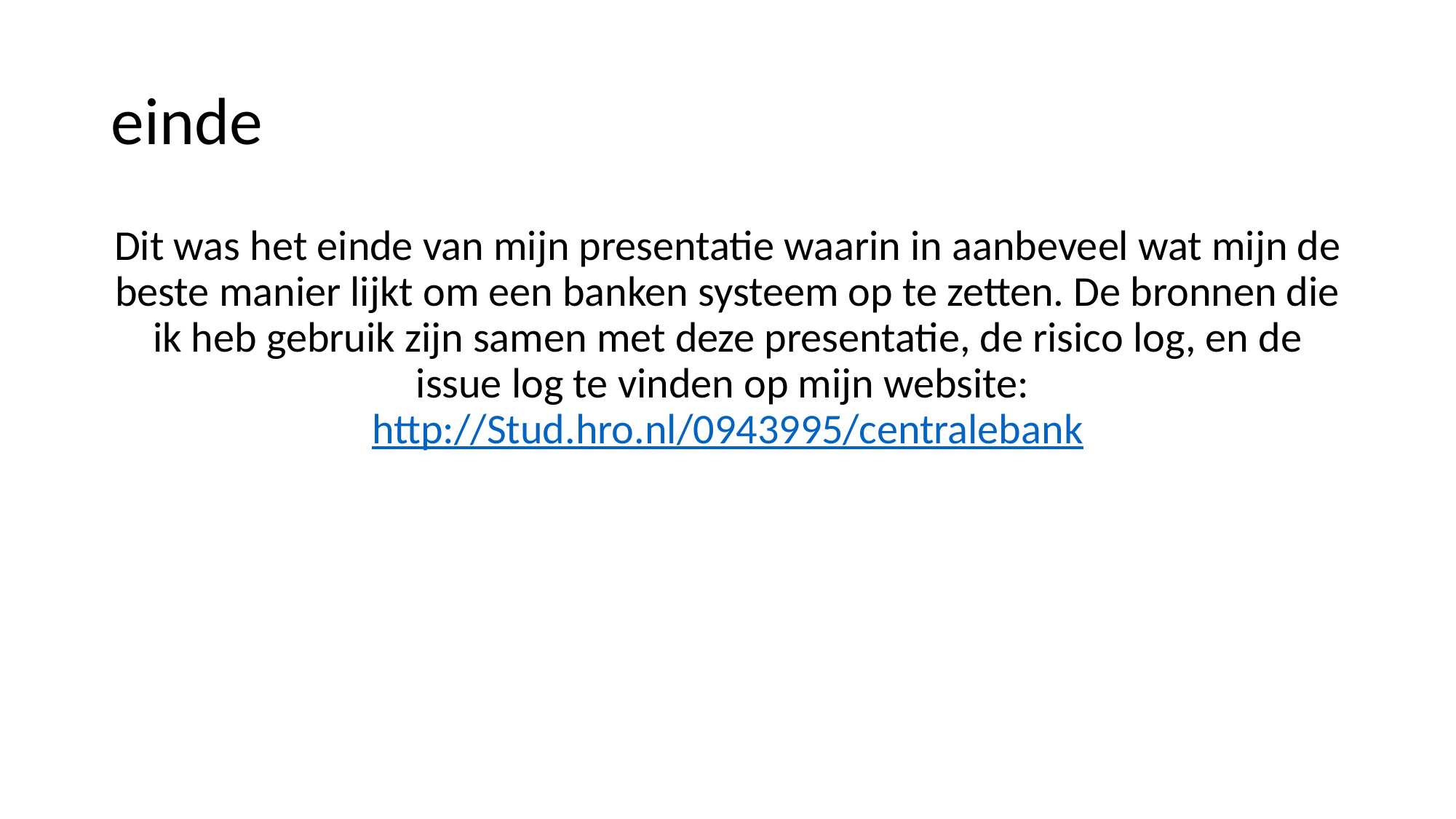

# einde
Dit was het einde van mijn presentatie waarin in aanbeveel wat mijn de beste manier lijkt om een banken systeem op te zetten. De bronnen die ik heb gebruik zijn samen met deze presentatie, de risico log, en de issue log te vinden op mijn website: http://Stud.hro.nl/0943995/centralebank